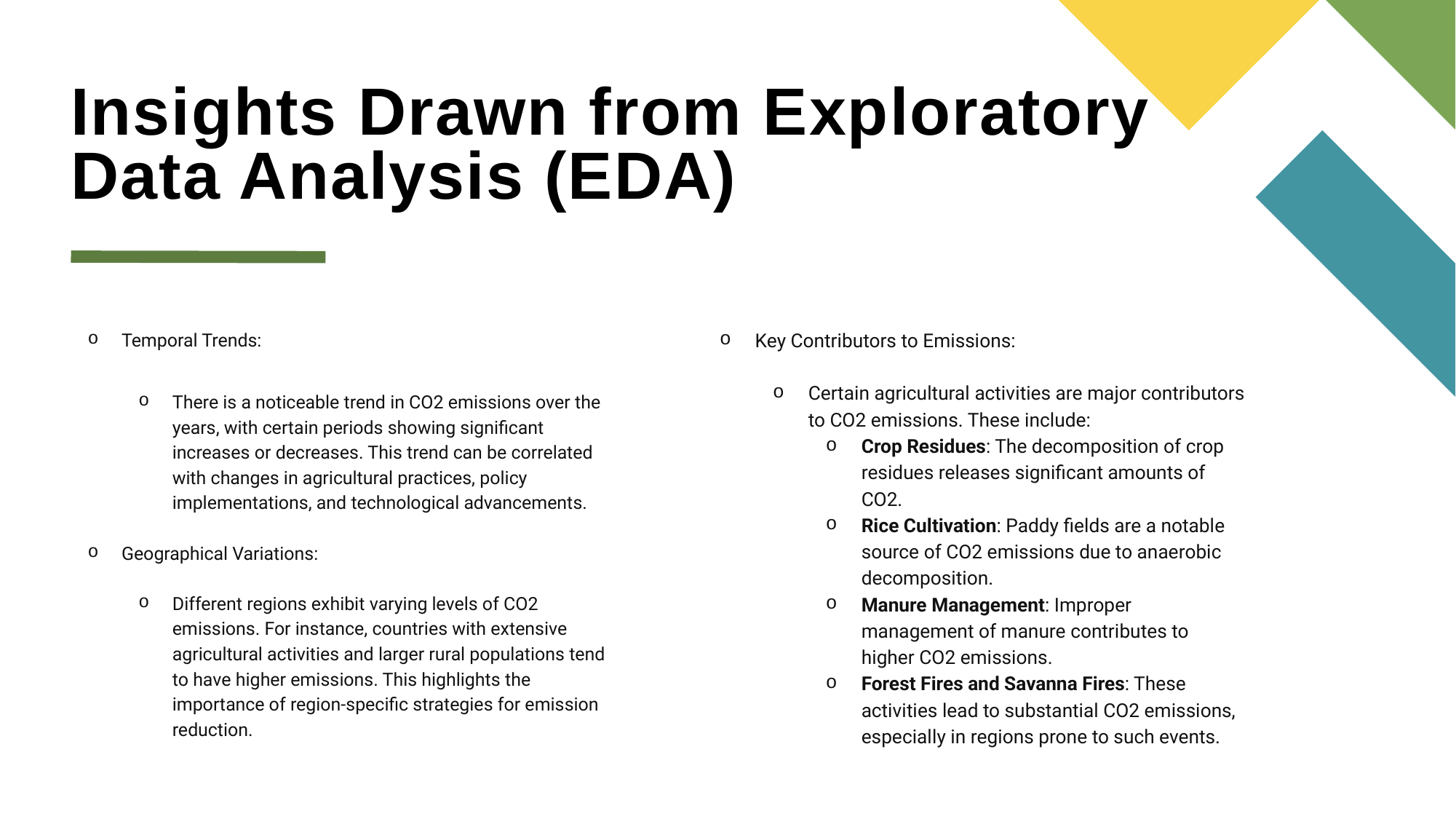

# Insights Drawn from Exploratory Data Analysis (EDA)
Temporal Trends:

There is a noticeable trend in CO2 emissions over the years, with certain periods showing significant increases or decreases. This trend can be correlated with changes in agricultural practices, policy implementations, and technological advancements.

Geographical Variations:

Different regions exhibit varying levels of CO2 emissions. For instance, countries with extensive agricultural activities and larger rural populations tend to have higher emissions. This highlights the importance of region-specific strategies for emission reduction.
Key Contributors to Emissions:

Certain agricultural activities are major contributors to CO2 emissions. These include:
Crop Residues: The decomposition of crop residues releases significant amounts of CO2.
Rice Cultivation: Paddy fields are a notable source of CO2 emissions due to anaerobic decomposition.
Manure Management: Improper management of manure contributes to higher CO2 emissions.
Forest Fires and Savanna Fires: These activities lead to substantial CO2 emissions, especially in regions prone to such events.